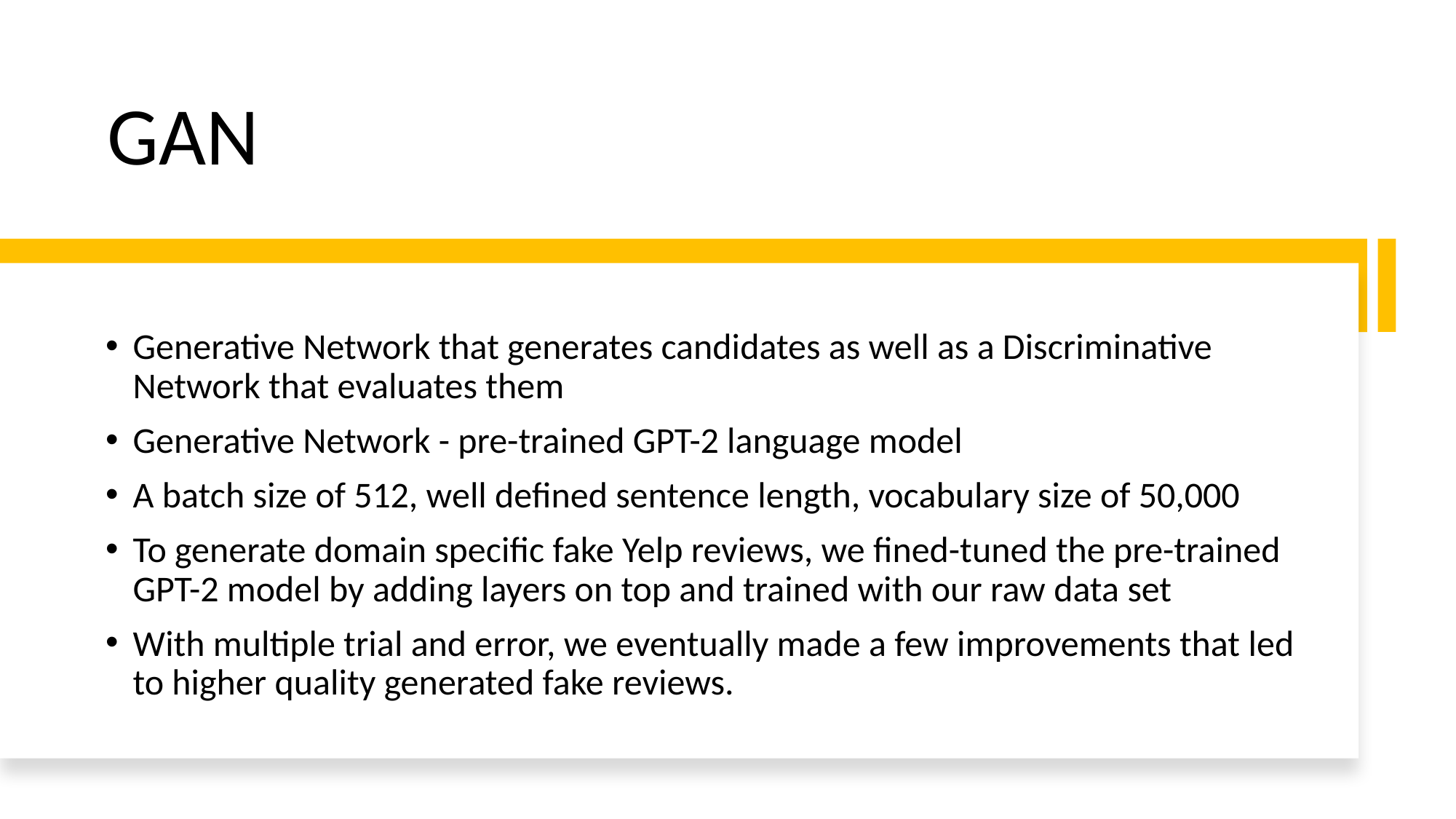

# GAN

Generative Network that generates candidates as well as a Discriminative Network that evaluates them
Generative Network - pre-trained GPT-2 language model
A batch size of 512, well defined sentence length, vocabulary size of 50,000
To generate domain specific fake Yelp reviews, we fined-tuned the pre-trained GPT-2 model by adding layers on top and trained with our raw data set
With multiple trial and error, we eventually made a few improvements that led to higher quality generated fake reviews.